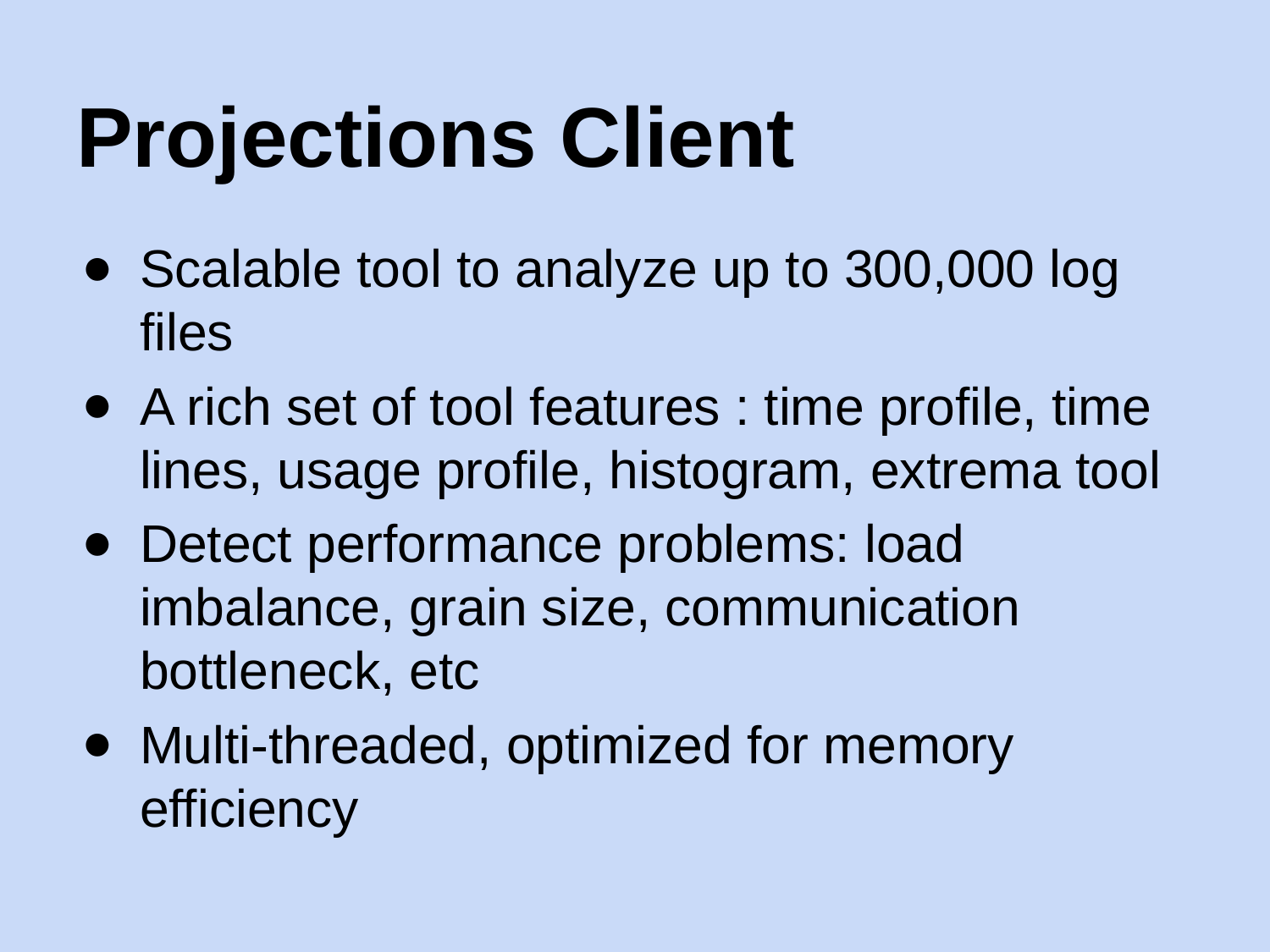

# Projections Client
Scalable tool to analyze up to 300,000 log files
A rich set of tool features : time profile, time lines, usage profile, histogram, extrema tool
Detect performance problems: load imbalance, grain size, communication bottleneck, etc
Multi-threaded, optimized for memory efficiency